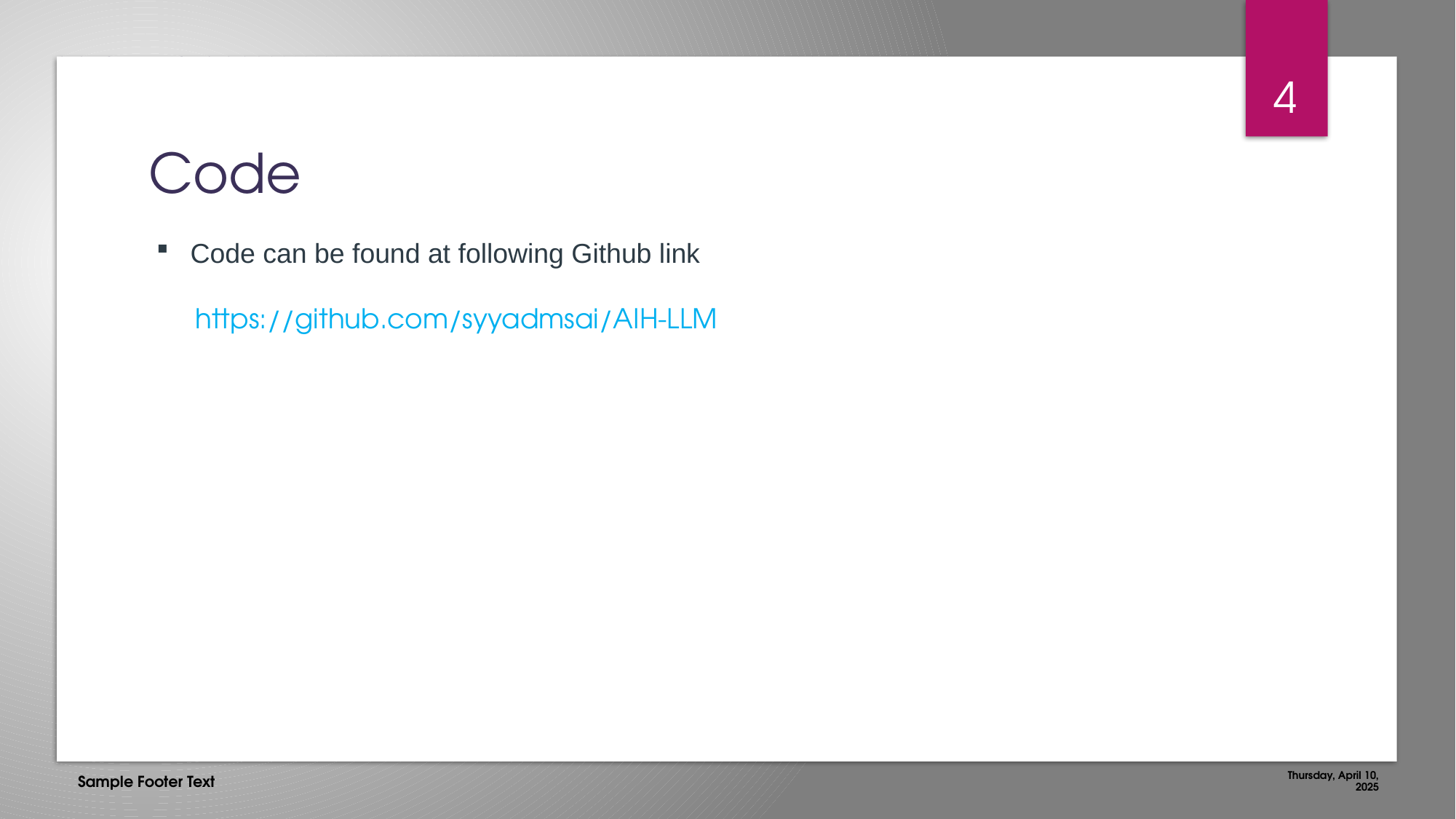

4

# Code
Code can be found at following Github link
https://github.com/syyadmsai/AIH-LLM
Sample Footer Text
Thursday, April 10, 2025